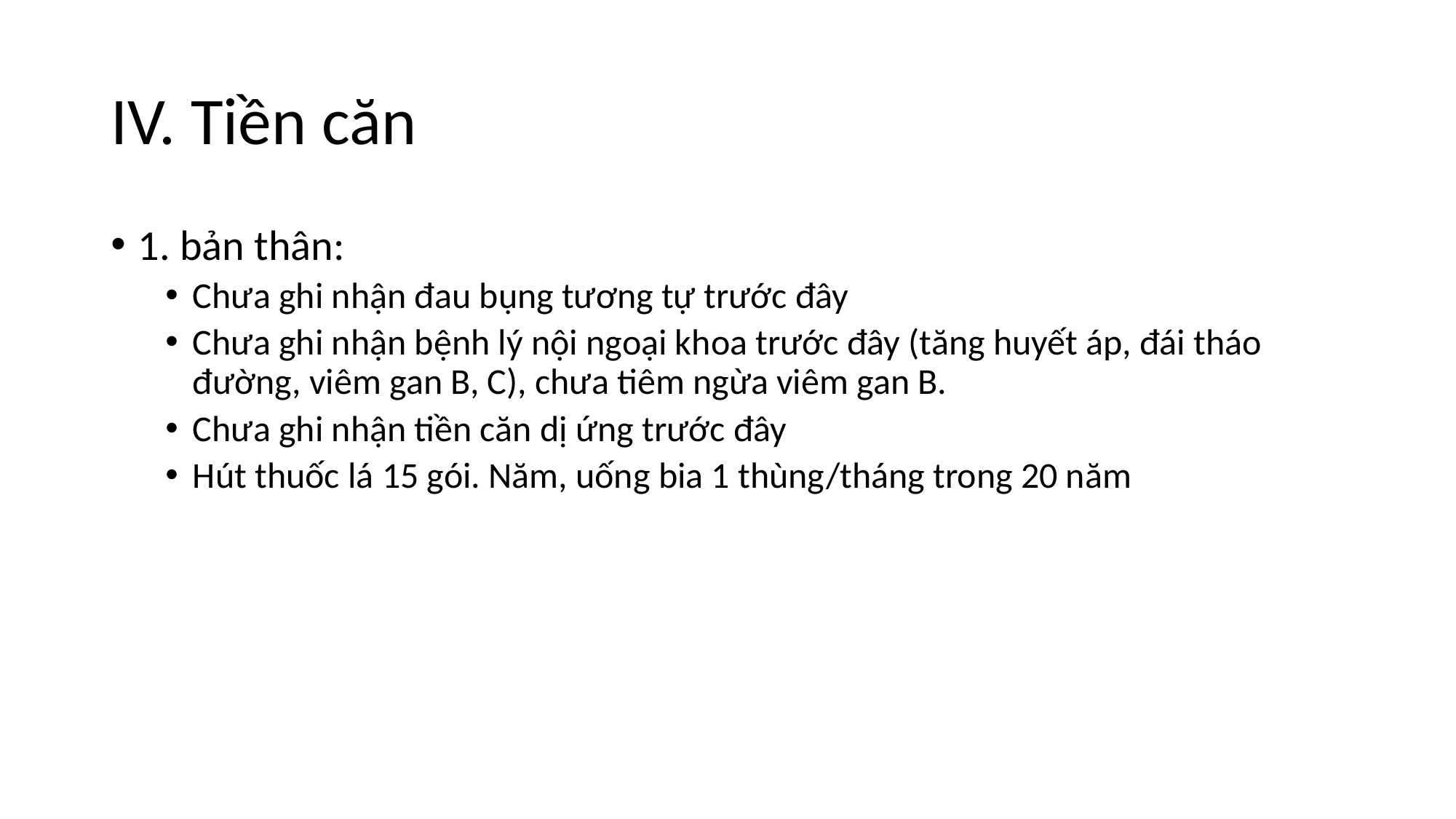

# IV. Tiền căn
1. bản thân:
Chưa ghi nhận đau bụng tương tự trước đây
Chưa ghi nhận bệnh lý nội ngoại khoa trước đây (tăng huyết áp, đái tháo đường, viêm gan B, C), chưa tiêm ngừa viêm gan B.
Chưa ghi nhận tiền căn dị ứng trước đây
Hút thuốc lá 15 gói. Năm, uống bia 1 thùng/tháng trong 20 năm